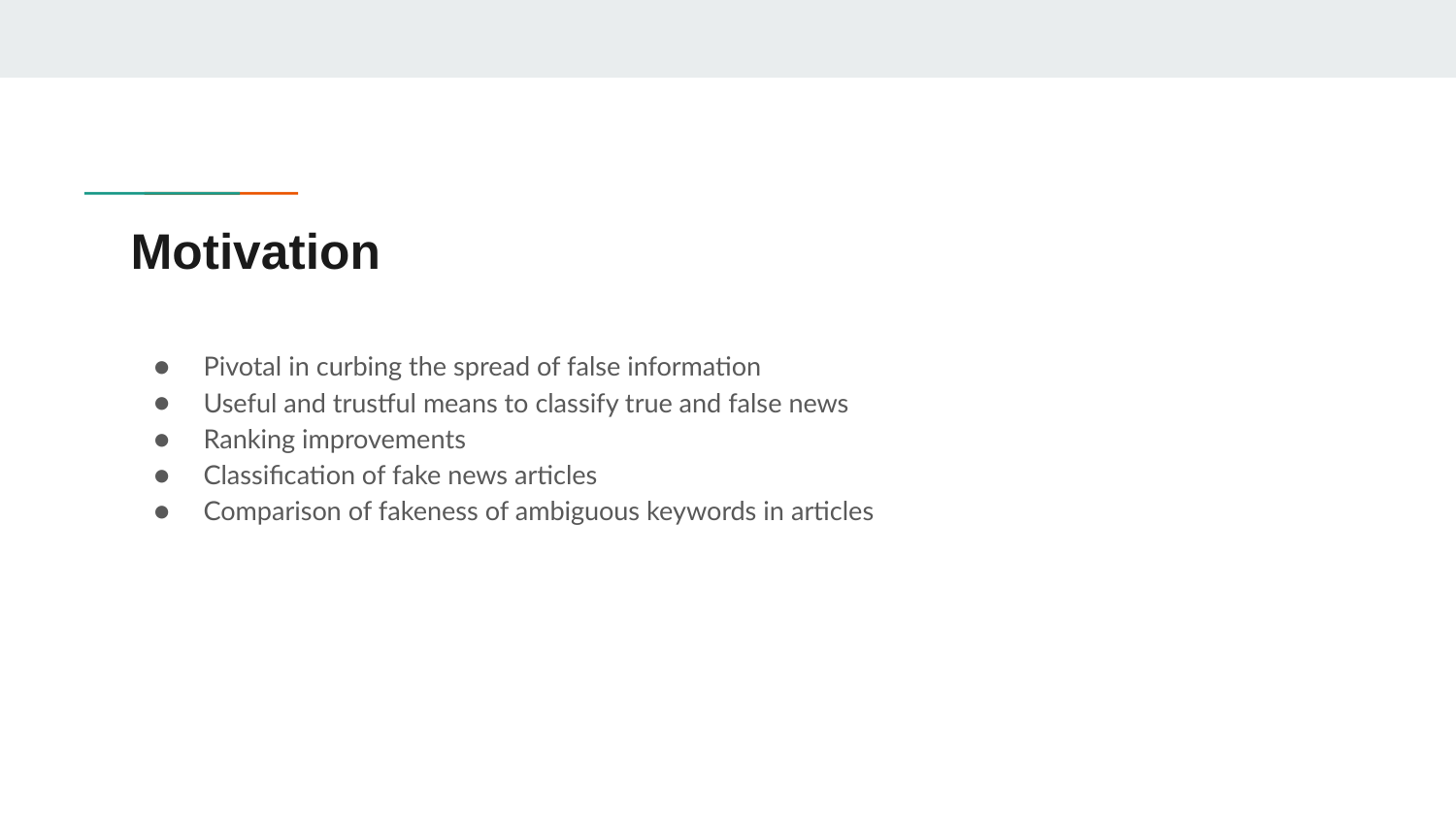

# Motivation
Pivotal in curbing the spread of false information
Useful and trustful means to classify true and false news
Ranking improvements
Classification of fake news articles
Comparison of fakeness of ambiguous keywords in articles